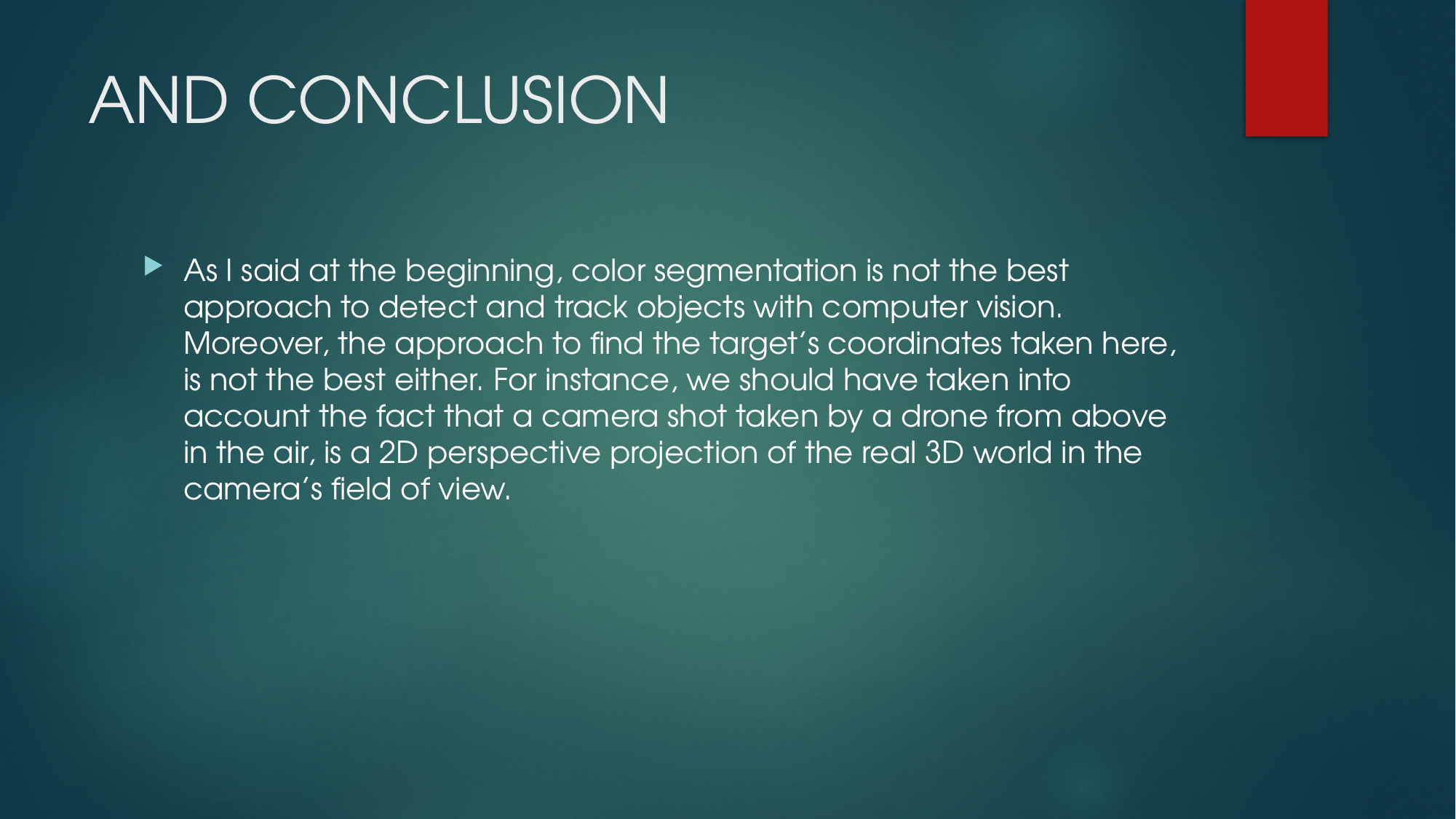

# AND CONCLUSION
As I said at the beginning, color segmentation is not the best approach to detect and track objects with computer vision. Moreover, the approach to find the target’s coordinates taken here, is not the best either. For instance, we should have taken into account the fact that a camera shot taken by a drone from above in the air, is a 2D perspective projection of the real 3D world in the camera’s field of view.